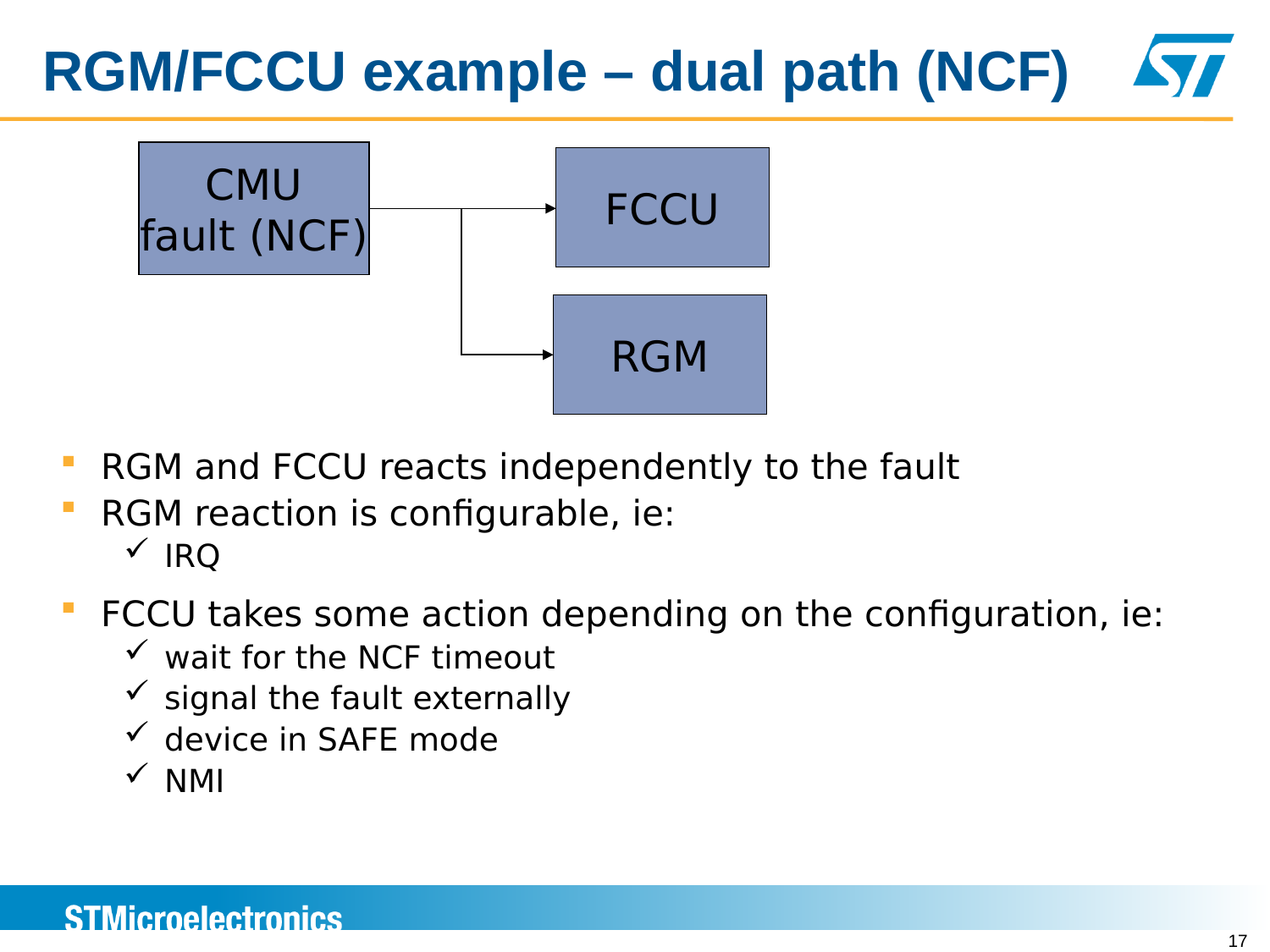

RGM/FCCU example – dual path (NCF)
CMU
fault (NCF)
FCCU
RGM
RGM and FCCU reacts independently to the fault
RGM reaction is configurable, ie:
IRQ
FCCU takes some action depending on the configuration, ie:
wait for the NCF timeout
signal the fault externally
device in SAFE mode
NMI
17